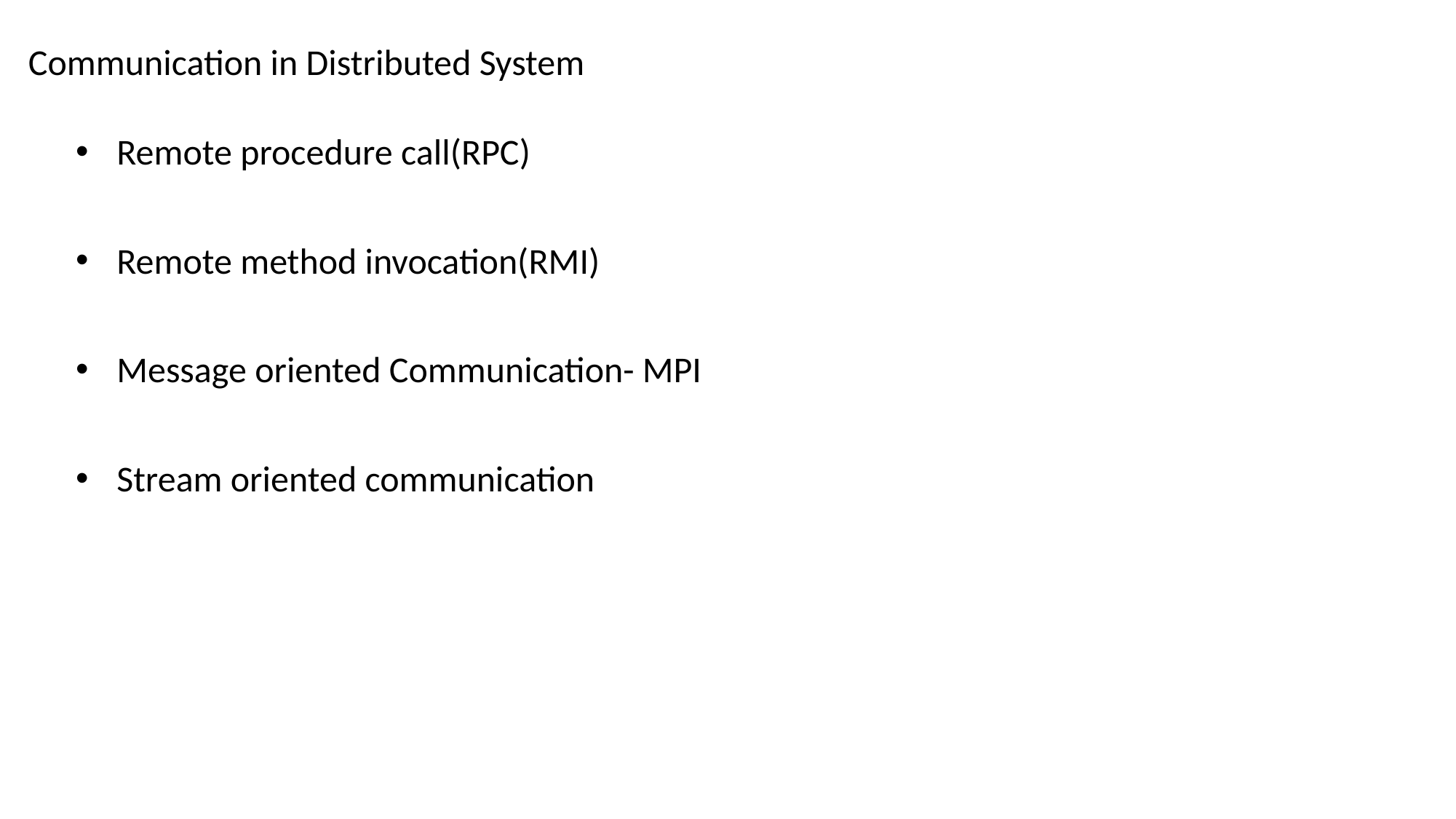

# Communication in Distributed System
Remote procedure call(RPC)

Remote method invocation(RMI)

Message oriented Communication- MPI

Stream oriented communication